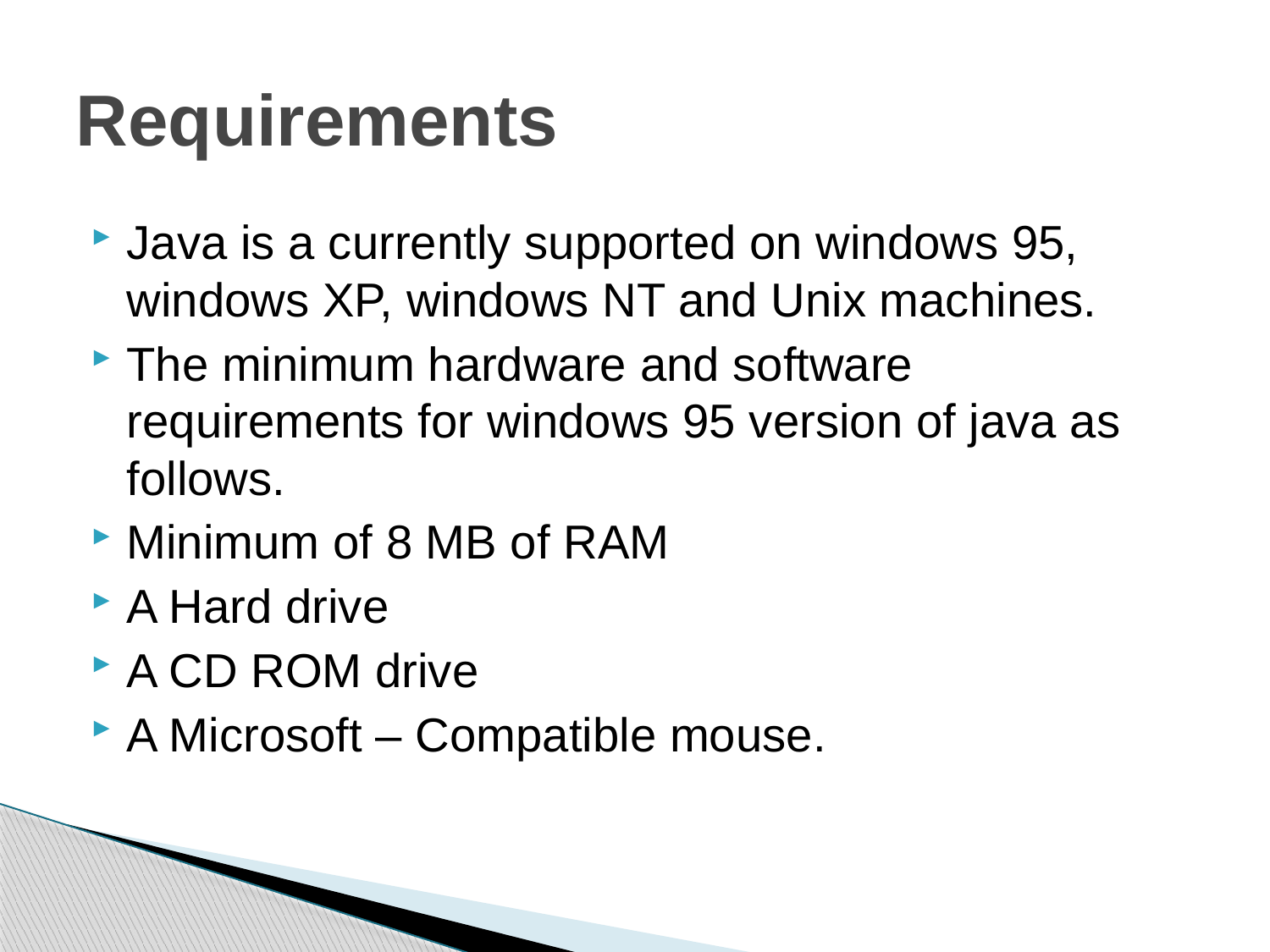

# Requirements
Java is a currently supported on windows 95, windows XP, windows NT and Unix machines.
The minimum hardware and software requirements for windows 95 version of java as follows.
Minimum of 8 MB of RAM
A Hard drive
A CD ROM drive
A Microsoft – Compatible mouse.